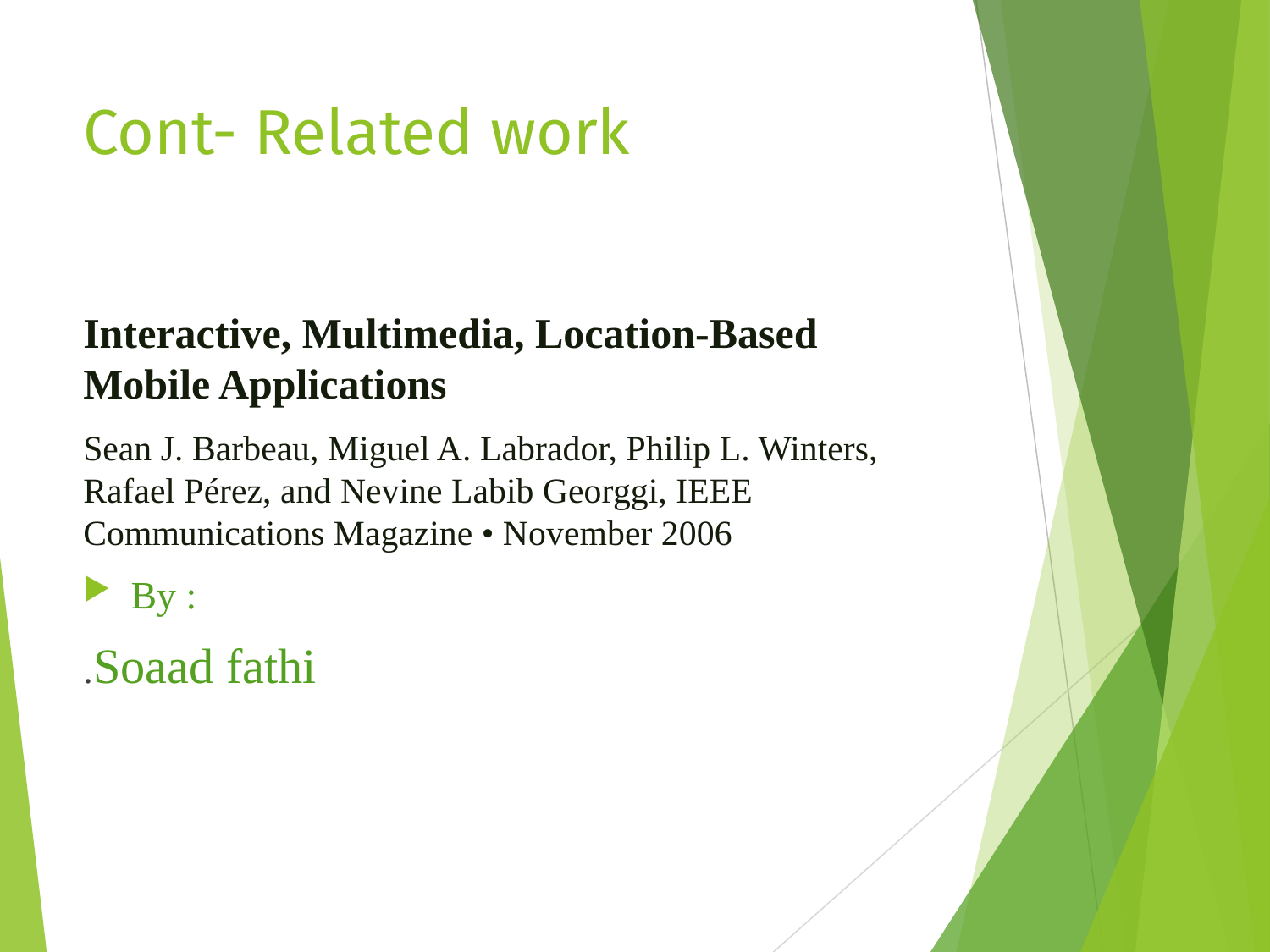

# Cont- Related work
Interactive, Multimedia, Location-Based Mobile Applications
Sean J. Barbeau, Miguel A. Labrador, Philip L. Winters, Rafael Pérez, and Nevine Labib Georggi, IEEE Communications Magazine • November 2006
By :
Soaad fathi.